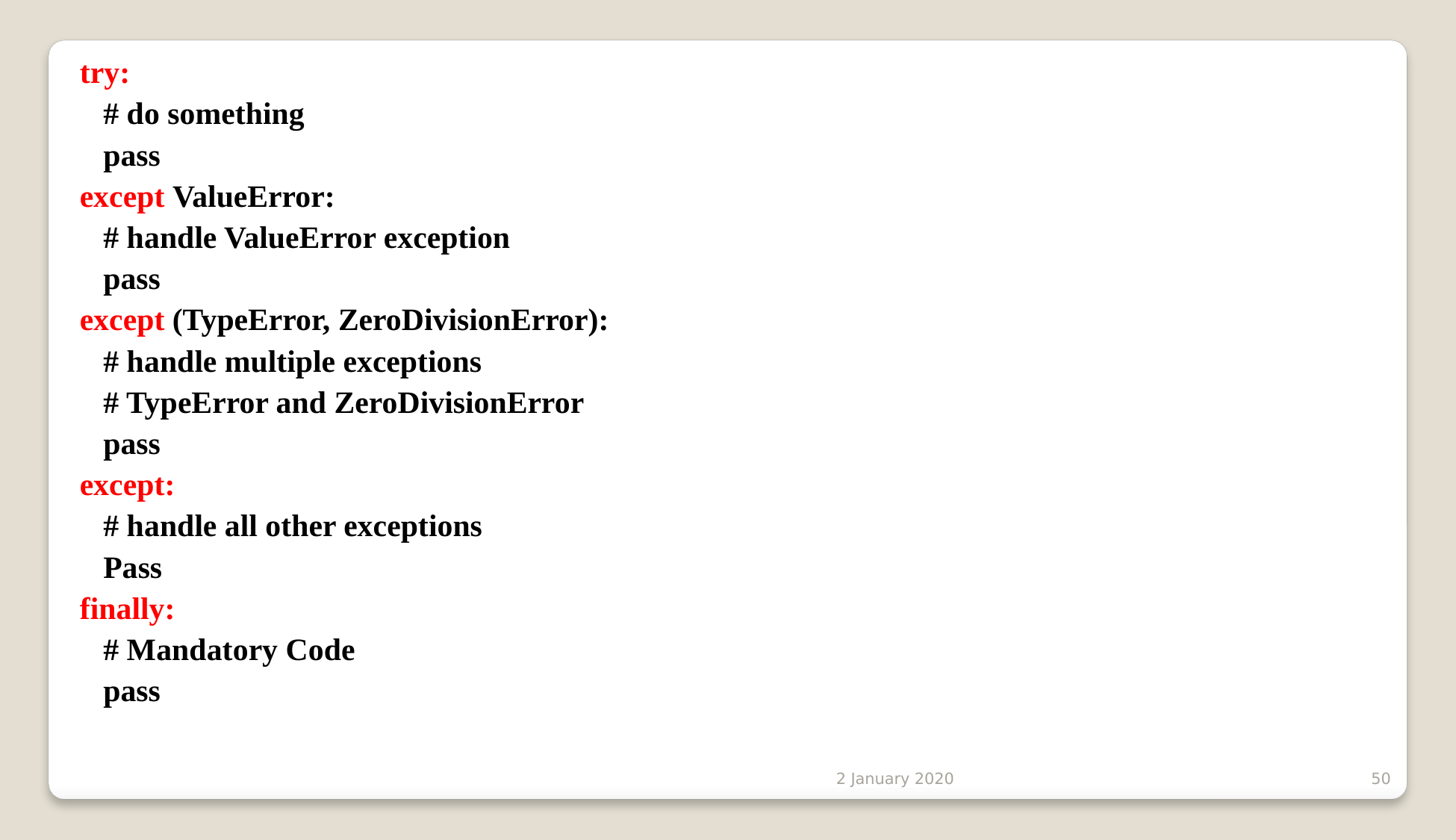

try:
   # do something
   pass
except ValueError:
   # handle ValueError exception
   pass
except (TypeError, ZeroDivisionError):
   # handle multiple exceptions
   # TypeError and ZeroDivisionError
   pass
except:
   # handle all other exceptions
   Pass
finally:
   # Mandatory Code
   pass

2 January 2020
50